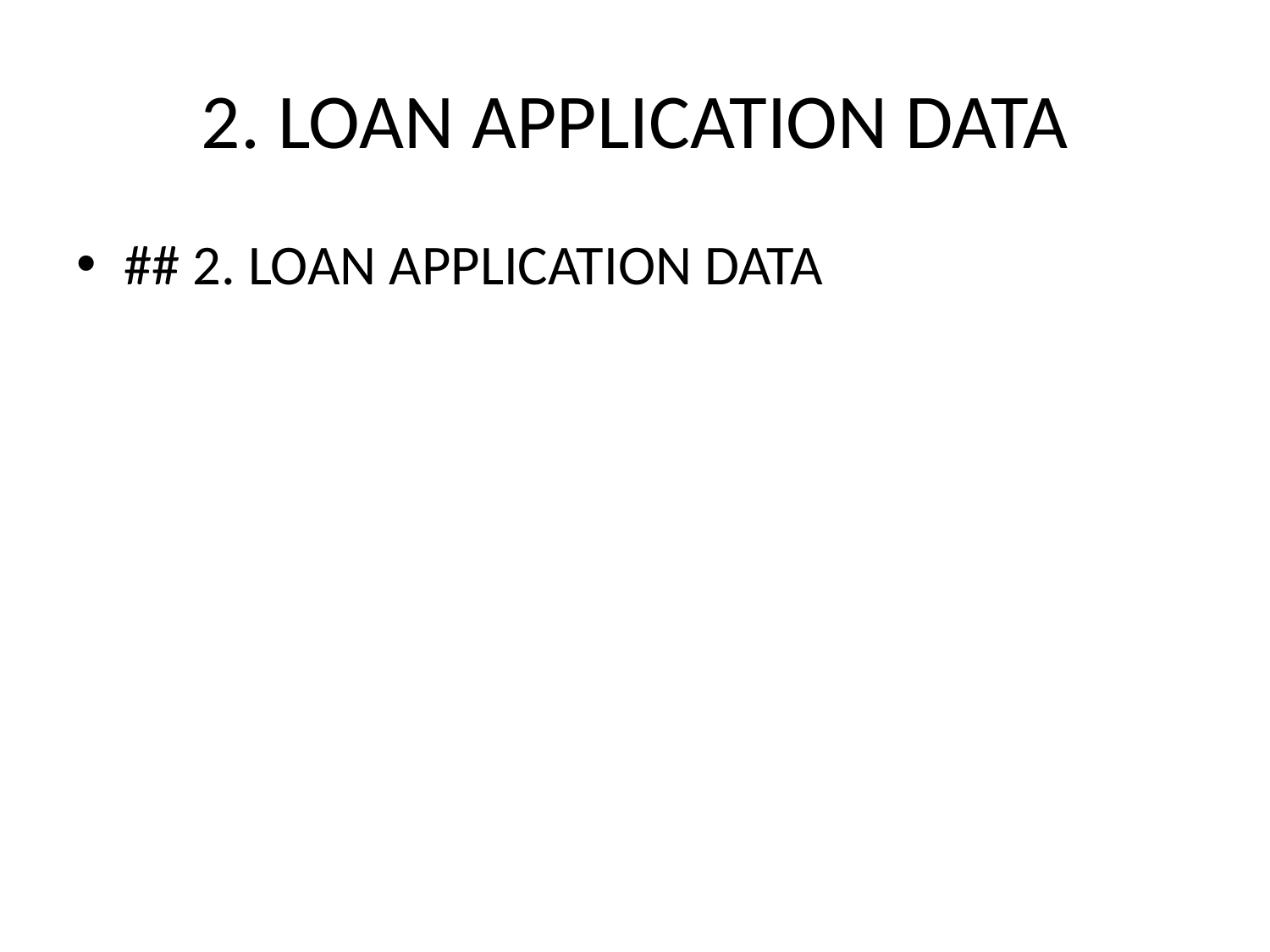

# 2. LOAN APPLICATION DATA
## 2. LOAN APPLICATION DATA